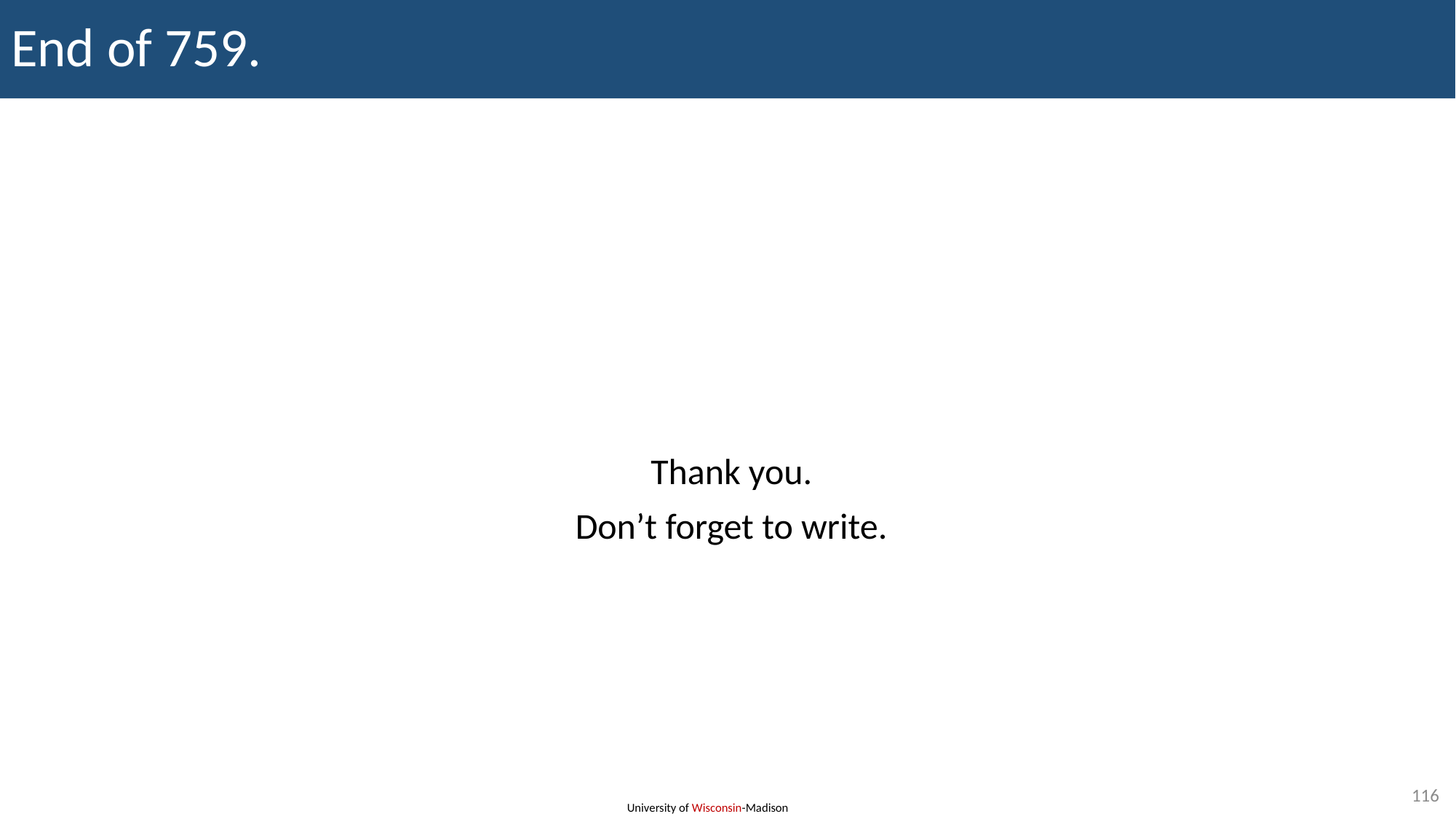

# End of 759.

Thank you.
Don’t forget to write.
116